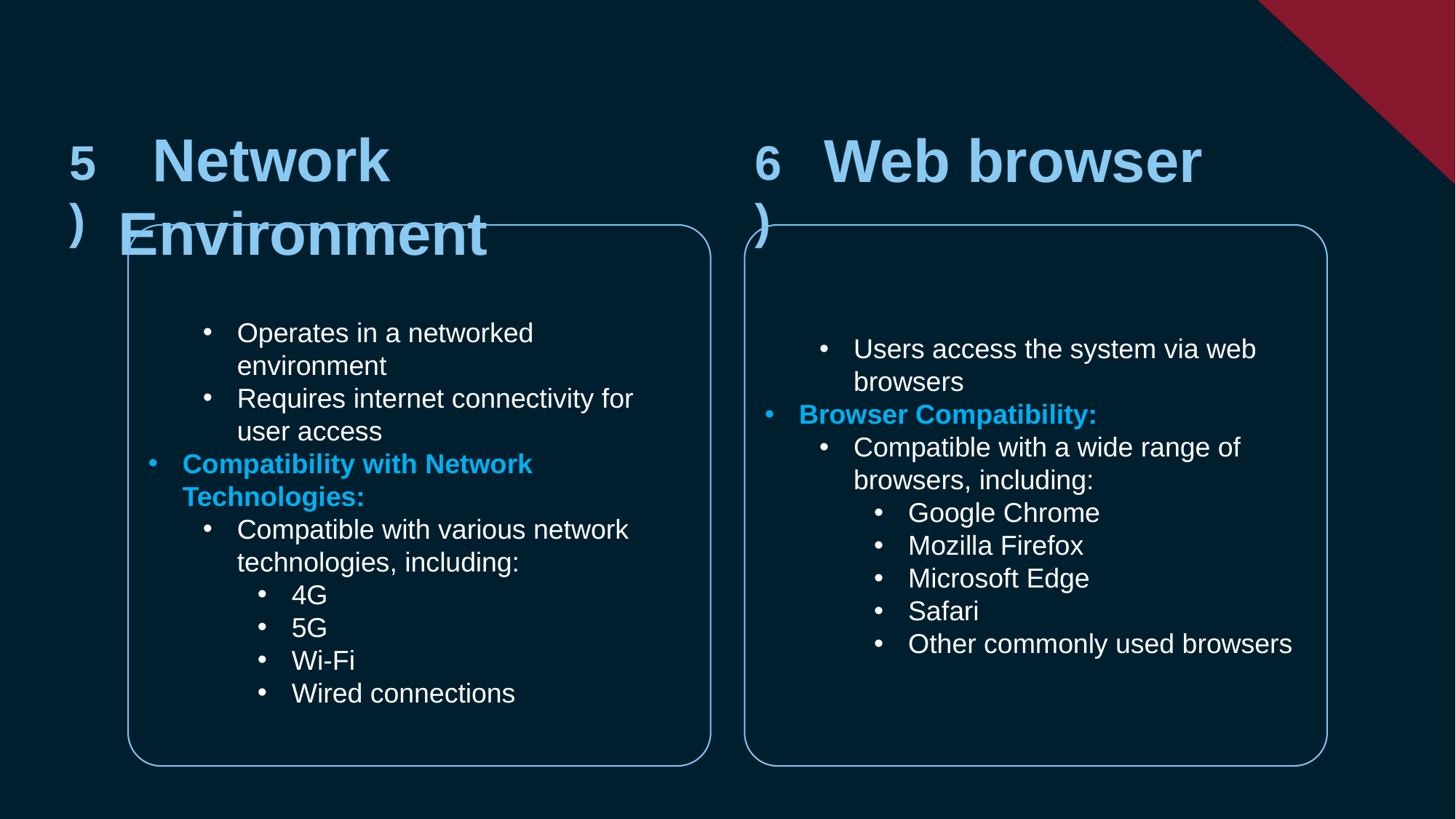

Network Environment
5)
  Web browser
6)
Users access the system via web browsers
Browser Compatibility:
Compatible with a wide range of browsers, including:
Google Chrome
Mozilla Firefox
Microsoft Edge
Safari
Other commonly used browsers

Operates in a networked environment
Requires internet connectivity for user access
Compatibility with Network Technologies:
Compatible with various network technologies, including:
4G
5G
Wi-Fi
Wired connections